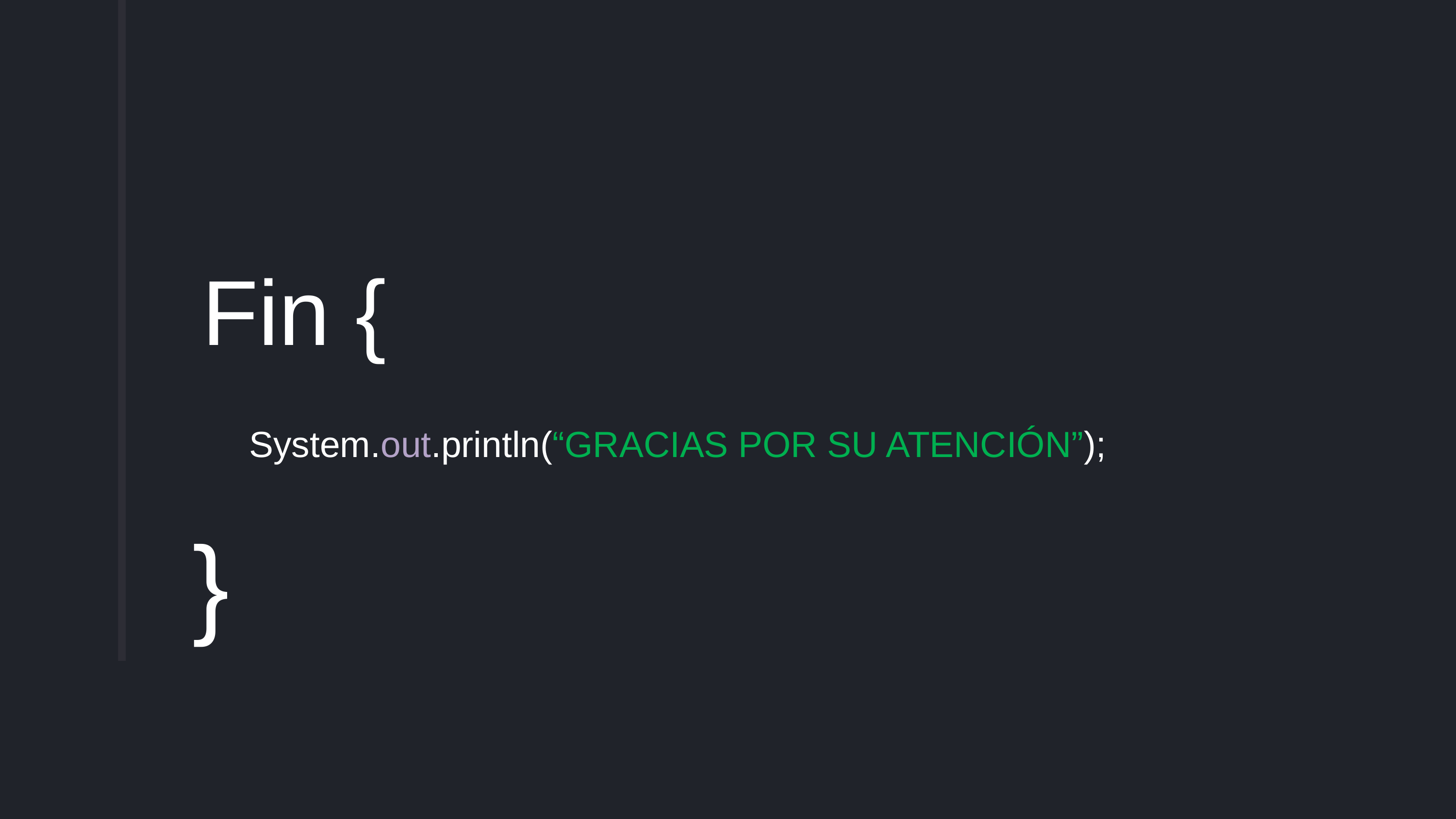

Fin {

System.out.println(“GRACIAS POR SU ATENCIÓN”);
}